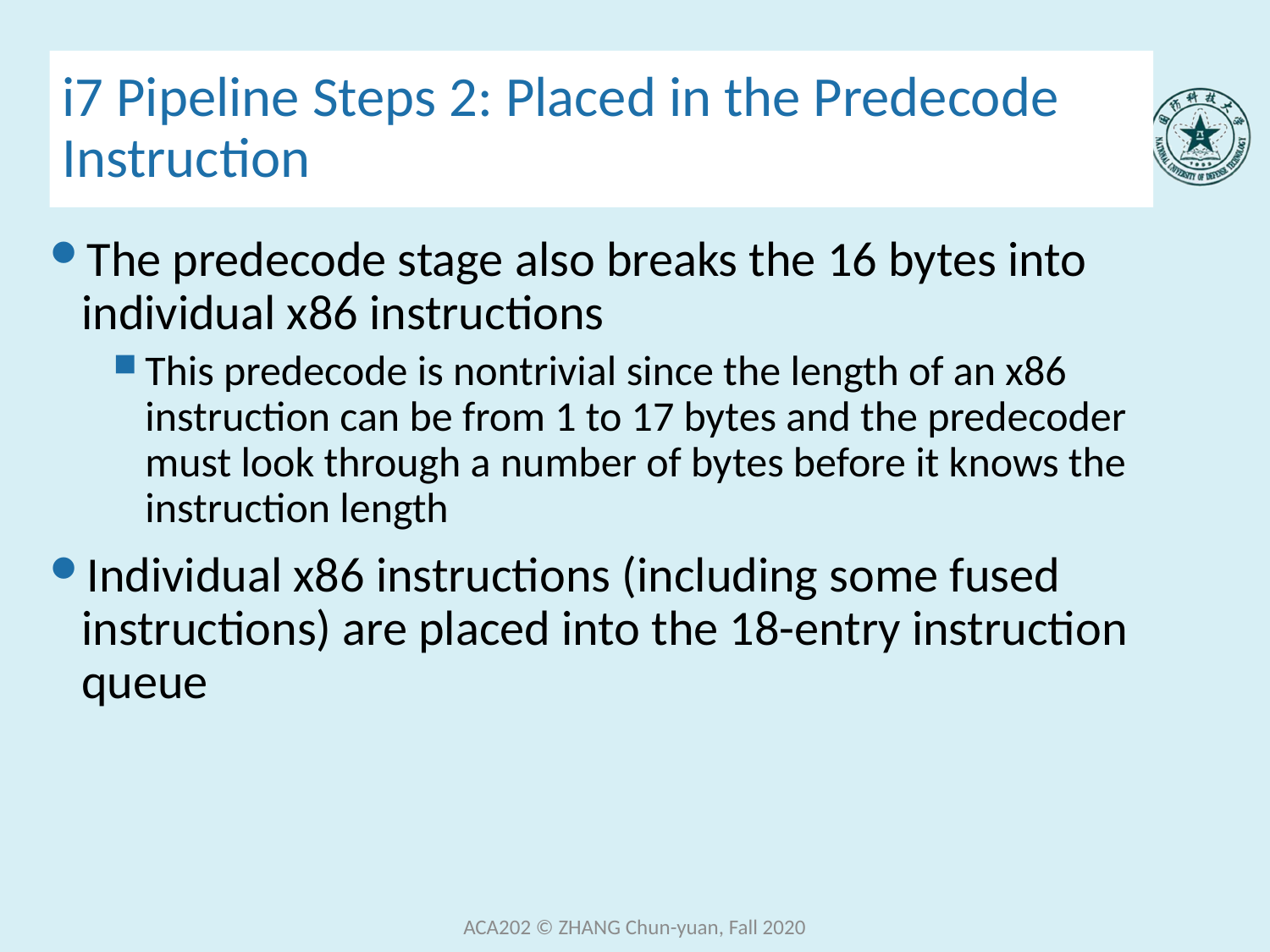

# i7 Pipeline Steps 2: Placed in the Predecode Instruction
The predecode stage also breaks the 16 bytes into individual x86 instructions
This predecode is nontrivial since the length of an x86 instruction can be from 1 to 17 bytes and the predecoder must look through a number of bytes before it knows the instruction length
Individual x86 instructions (including some fused instructions) are placed into the 18-entry instruction queue

ACA202 © ZHANG Chun-yuan, Fall 2020
112